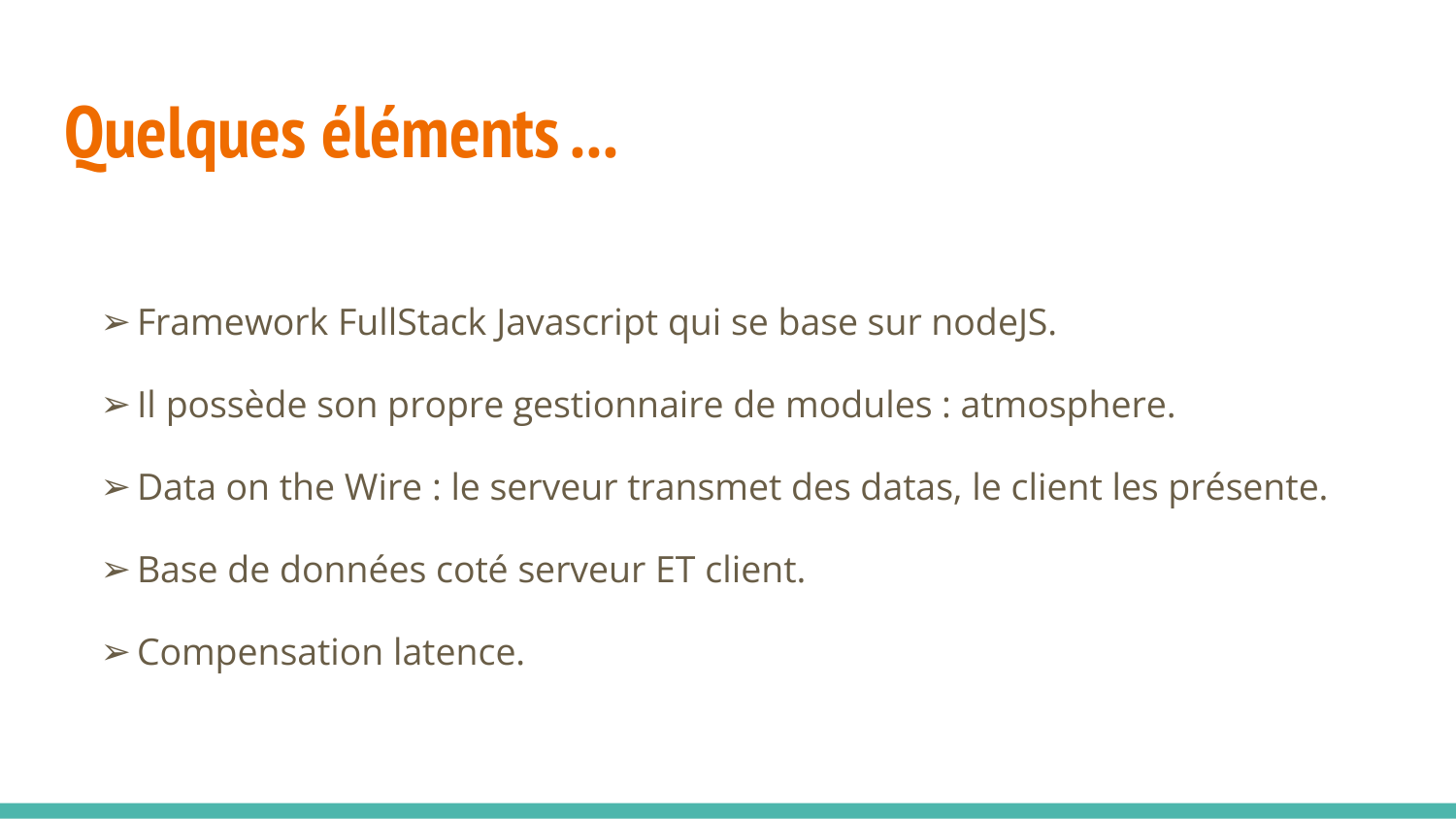

# Quelques éléments ...

Framework FullStack Javascript qui se base sur nodeJS.
Il possède son propre gestionnaire de modules : atmosphere.
Data on the Wire : le serveur transmet des datas, le client les présente.
Base de données coté serveur ET client.
Compensation latence.